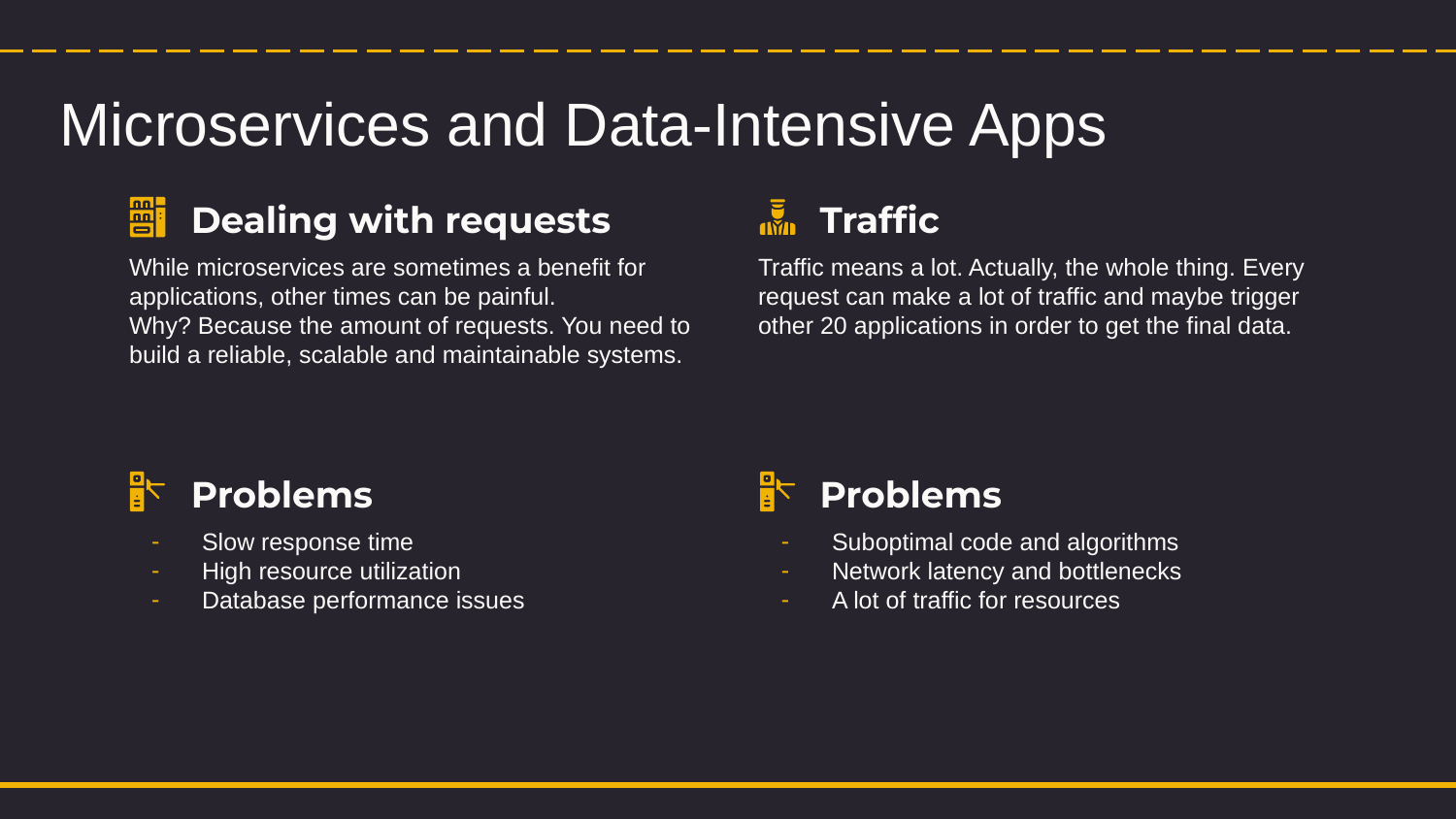

# Microservices and Data-Intensive Apps
Dealing with requests
Traffic

While microservices are sometimes a benefit for applications, other times can be painful.
Why? Because the amount of requests. You need to build a reliable, scalable and maintainable systems.
Traffic means a lot. Actually, the whole thing. Every request can make a lot of traffic and maybe trigger other 20 applications in order to get the final data.

Problems
Problems

Slow response time
High resource utilization
Database performance issues
Suboptimal code and algorithms
Network latency and bottlenecks
A lot of traffic for resources